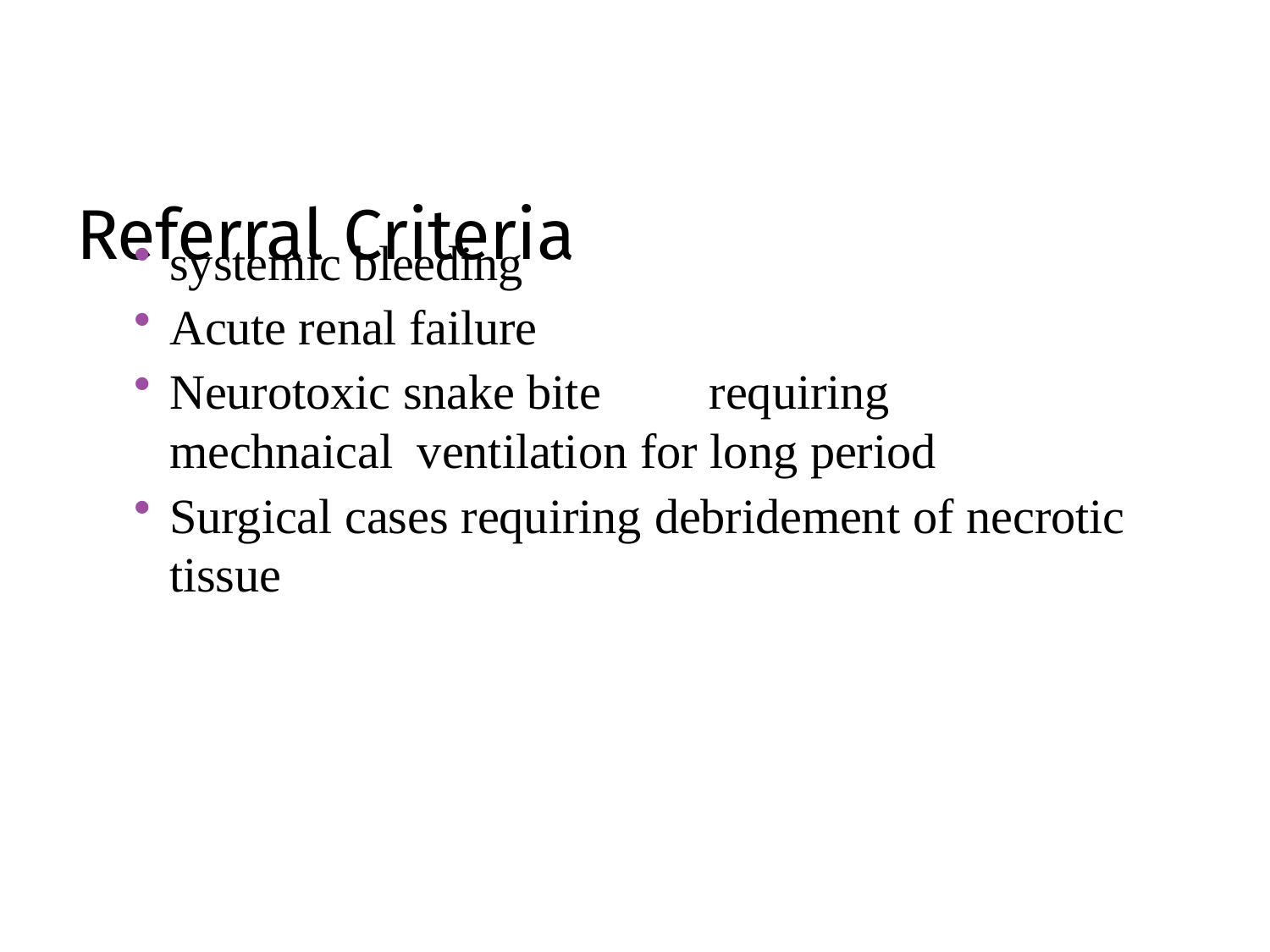

# Referral Criteria
systemic bleeding
Acute renal failure
Neurotoxic snake bite	requiring	mechnaical  ventilation for long period
Surgical cases requiring debridement of necrotic  tissue